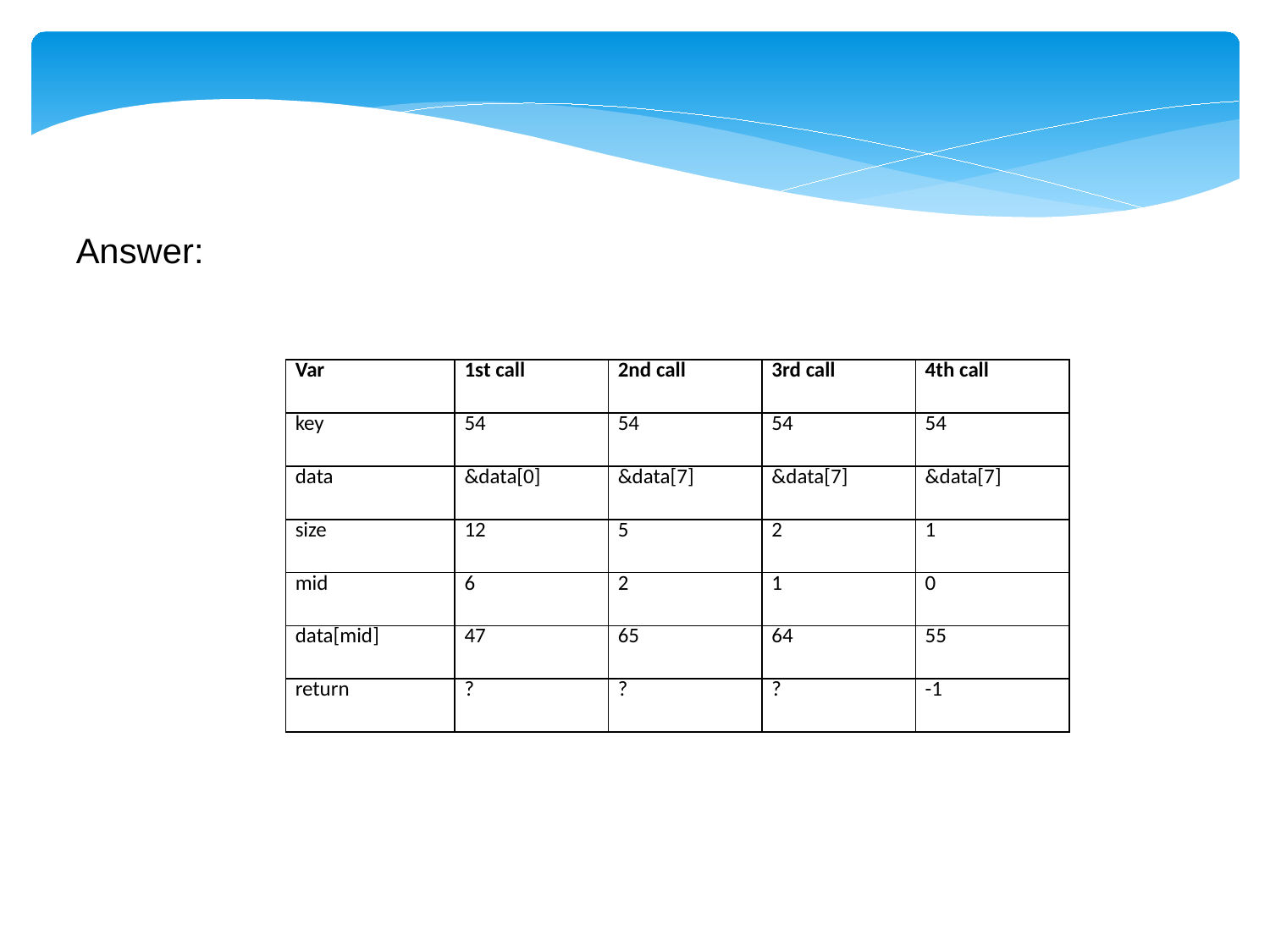

Answer:

| Var | 1st call | 2nd call | 3rd call | 4th call |
| --- | --- | --- | --- | --- |
| key | 54 | 54 | 54 | 54 |
| data | &data[0] | &data[7] | &data[7] | &data[7] |
| size | 12 | 5 | 2 | 1 |
| mid | 6 | 2 | 1 | 0 |
| data[mid] | 47 | 65 | 64 | 55 |
| return | ? | ? | ? | -1 |